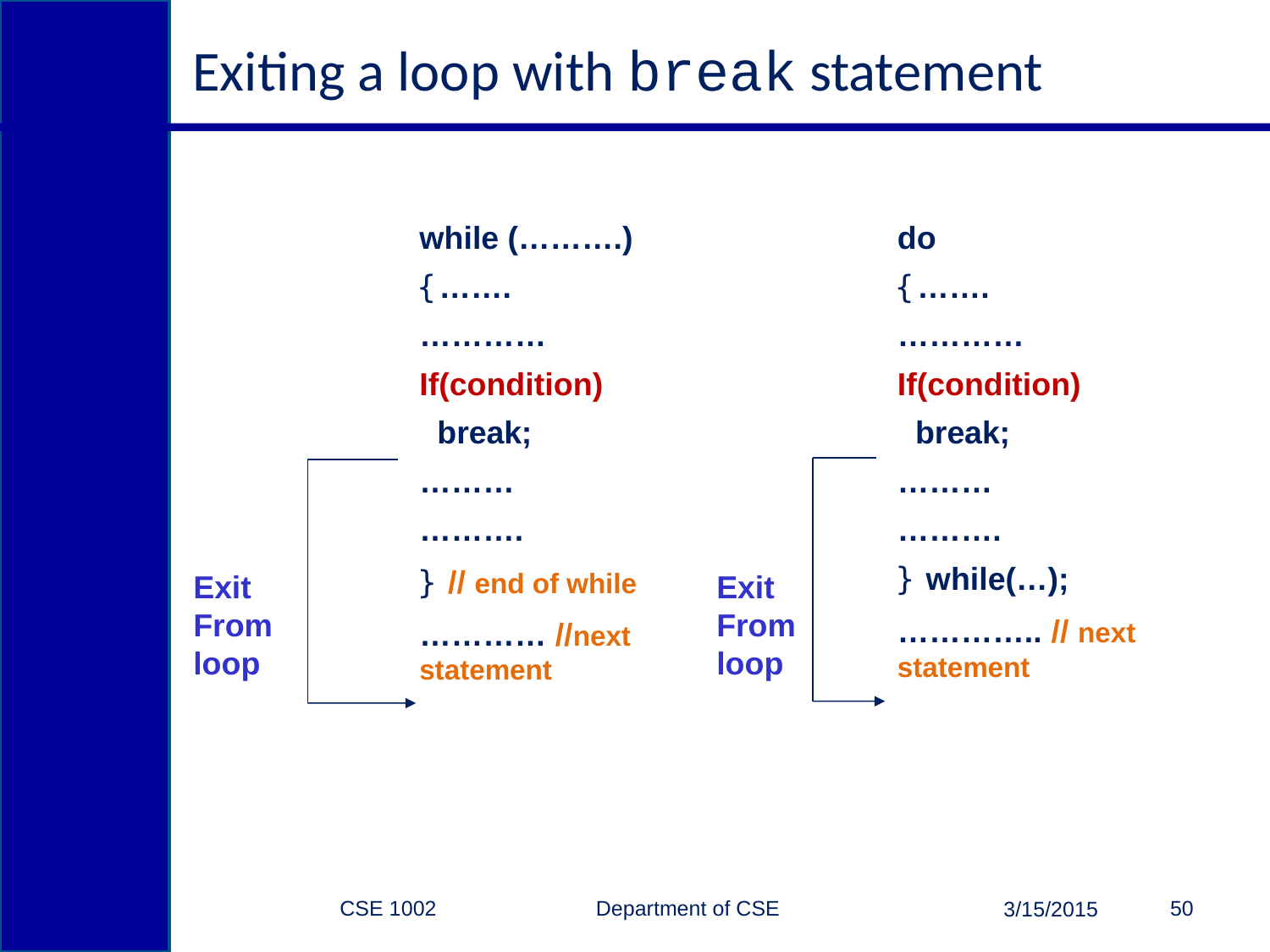

# Exiting a loop with break statement
while (……….)
{…….
…………
If(condition)
  break;
………
……….
} // end of while
………… //next statement
do
{…….
…………
If(condition)
  break;
………
……….
} while(…);
………….. // next statement
Exit
From
loop
Exit
From
loop

CSE 1002                           Department of CSE
50
3/15/2015